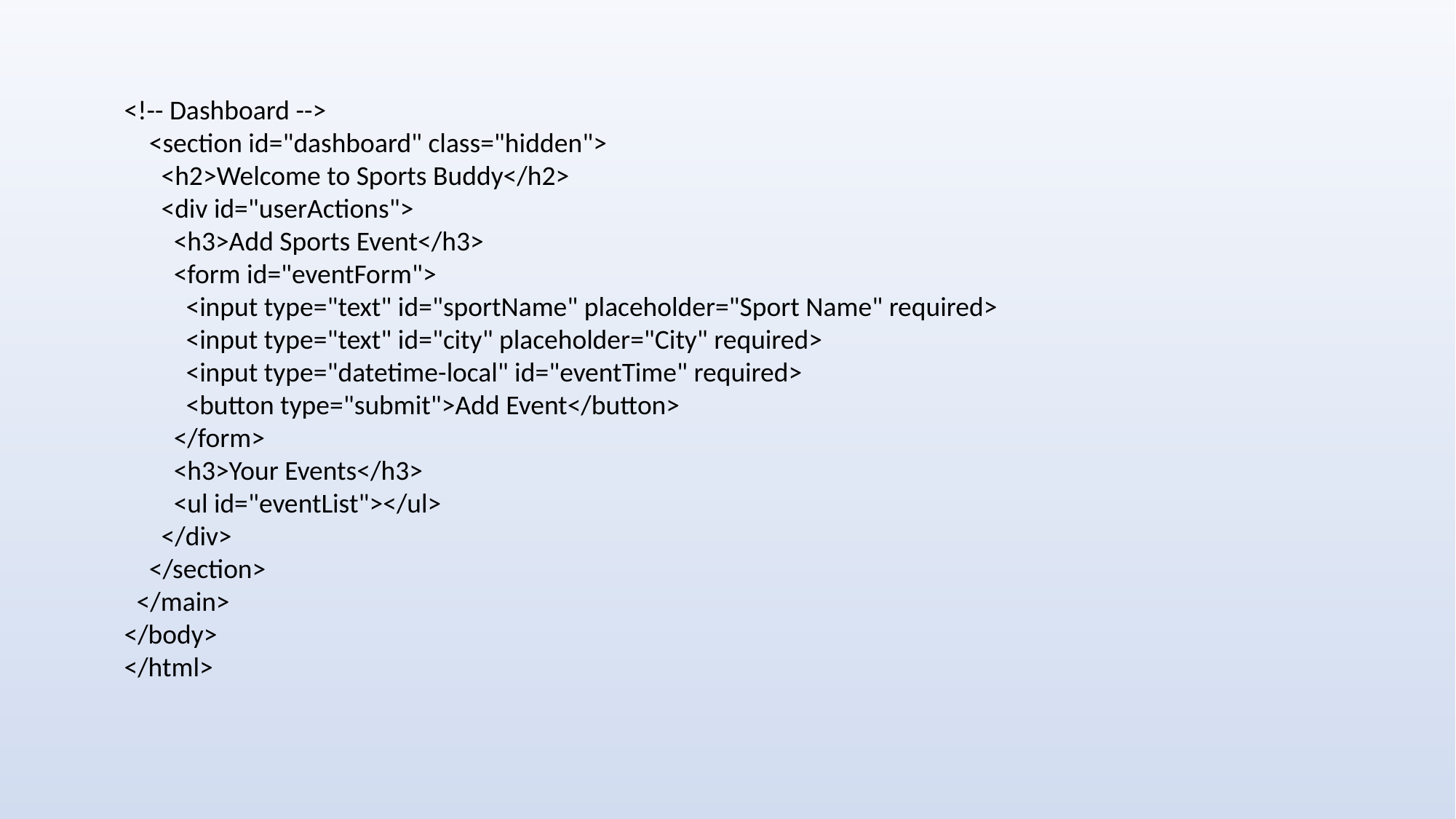

<!-- Dashboard -->
    <section id="dashboard" class="hidden">
      <h2>Welcome to Sports Buddy</h2>
      <div id="userActions">
        <h3>Add Sports Event</h3>
        <form id="eventForm">
          <input type="text" id="sportName" placeholder="Sport Name" required>
          <input type="text" id="city" placeholder="City" required>
          <input type="datetime-local" id="eventTime" required>
          <button type="submit">Add Event</button>
        </form>
        <h3>Your Events</h3>
        <ul id="eventList"></ul>
      </div>
    </section>
  </main>
</body>
</html>